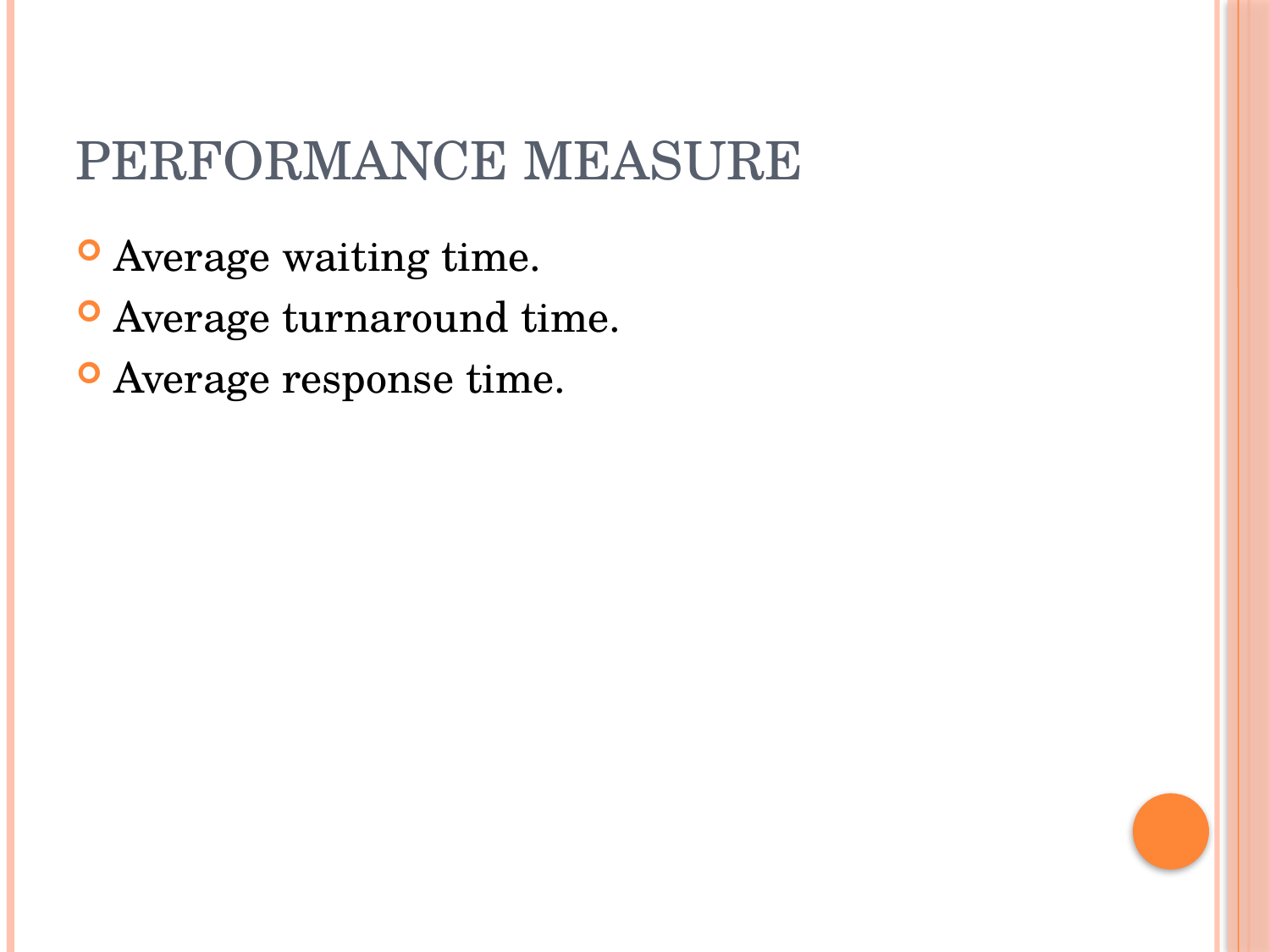

# Performance Measure
Average waiting time.
Average turnaround time.
Average response time.